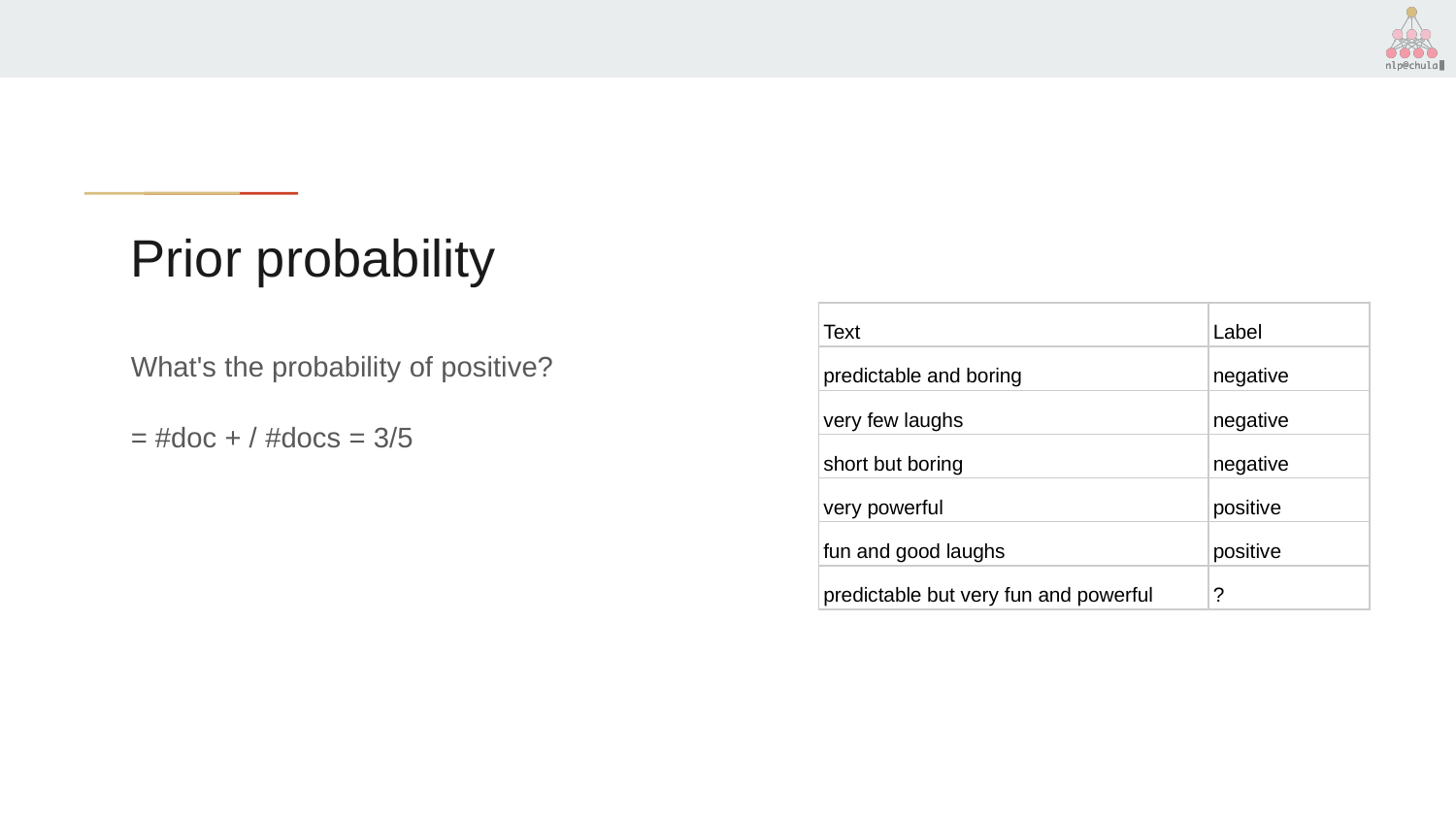

# Prior probability
| Text | Label |
| --- | --- |
| predictable and boring | negative |
| very few laughs | negative |
| short but boring | negative |
| very powerful | positive |
| fun and good laughs | positive |
| predictable but very fun and powerful | ? |
What's the probability of positive?
= #doc + / #docs = 3/5